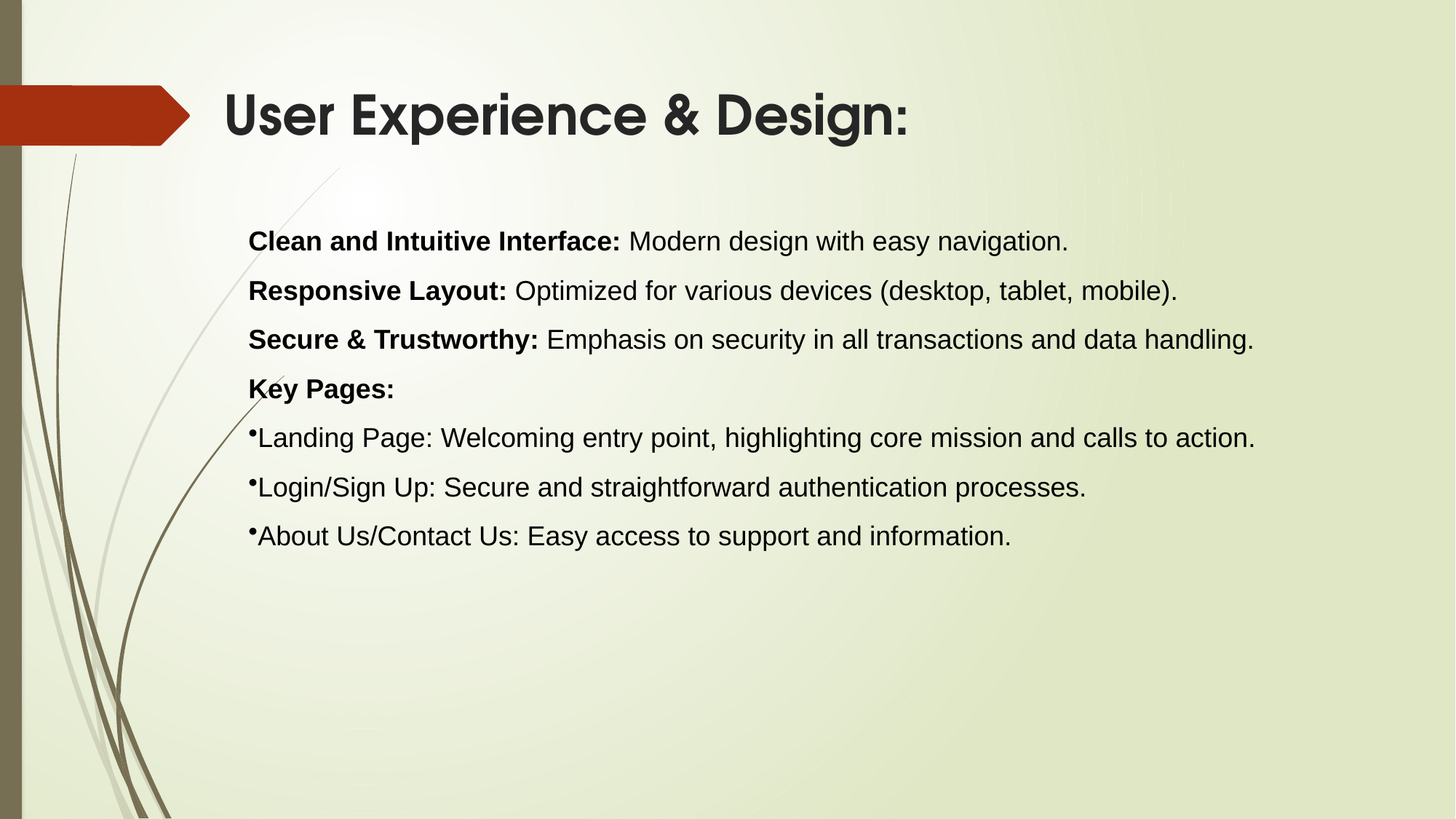

# User Experience & Design:
Clean and Intuitive Interface: Modern design with easy navigation.
Responsive Layout: Optimized for various devices (desktop, tablet, mobile).
Secure & Trustworthy: Emphasis on security in all transactions and data handling.
Key Pages:
Landing Page: Welcoming entry point, highlighting core mission and calls to action.
Login/Sign Up: Secure and straightforward authentication processes.
About Us/Contact Us: Easy access to support and information.